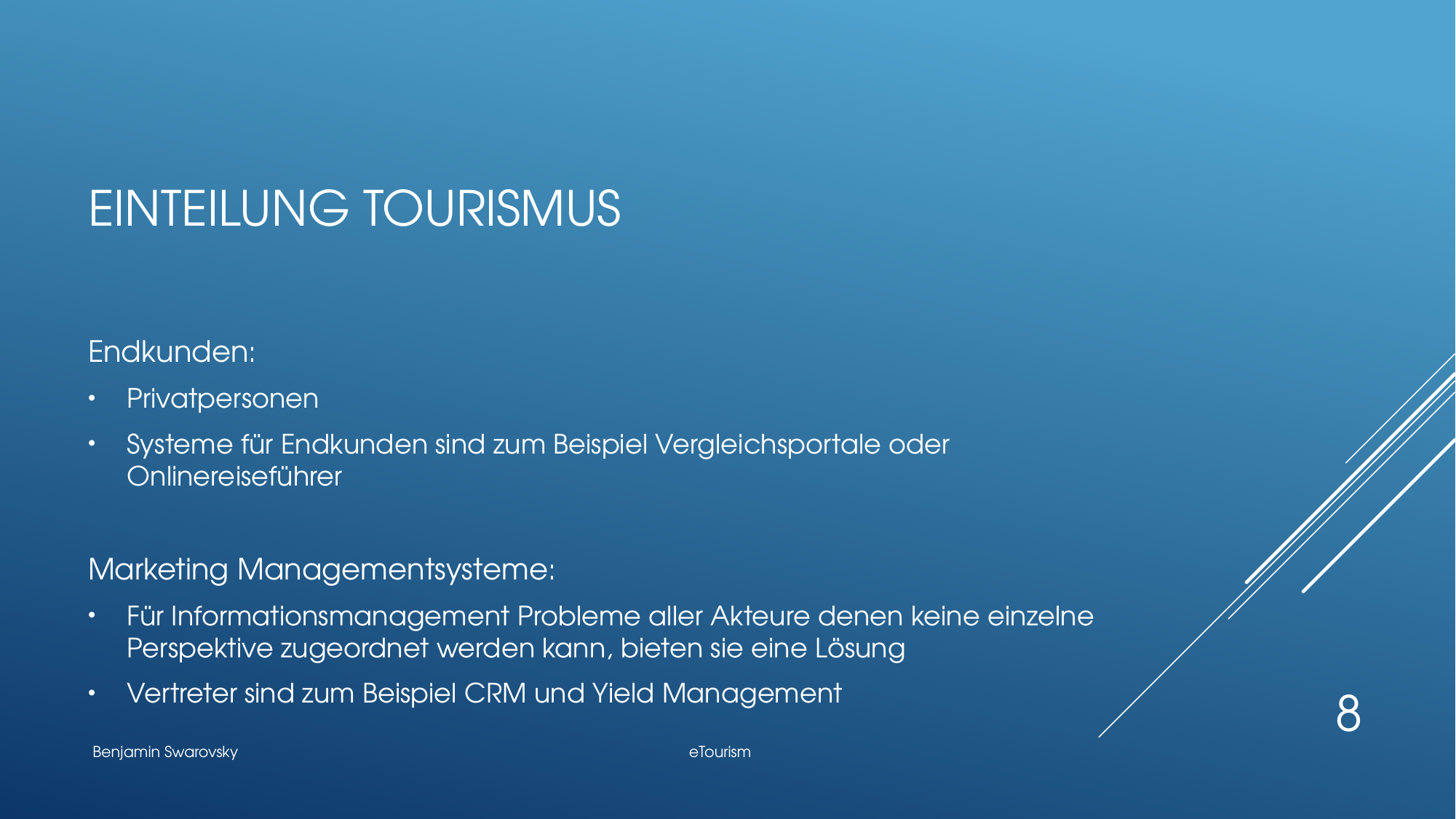

# Einteilung tourismus
Endkunden:
Privatpersonen
Systeme für Endkunden sind zum Beispiel Vergleichsportale oder Onlinereiseführer

Marketing Managementsysteme:
Für Informationsmanagement Probleme aller Akteure denen keine einzelne Perspektive zugeordnet werden kann, bieten sie eine Lösung
Vertreter sind zum Beispiel CRM und Yield Management

8
Benjamin Swarovsky                                                                                                            eTourism